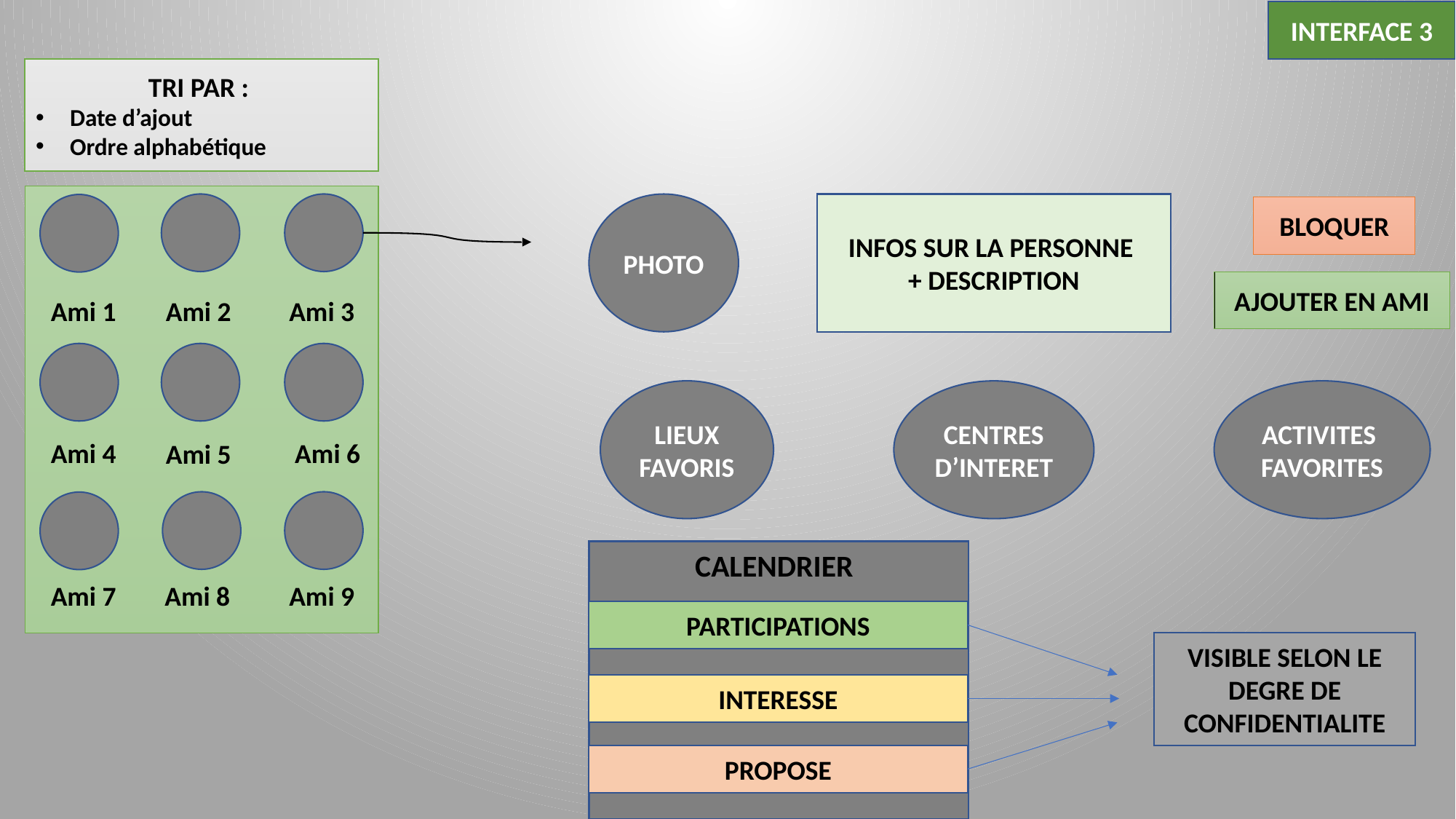

INTERFACE 3
TRI PAR :
Date d’ajout
Ordre alphabétique

PHOTO
INFOS SUR LA PERSONNE
+ DESCRIPTION

BLOQUER
AJOUTER EN AMI
Ami 2
Ami 3
Ami 1

LIEUX
FAVORIS
ACTIVITES
FAVORITES
CENTRES D’INTERET
Ami 4
Ami 6
Ami 5

CALENDRIER
Ami 7
Ami 8
Ami 9
PARTICIPATIONS
VISIBLE SELON LE DEGRE DE CONFIDENTIALITE
INTERESSE
PROPOSE